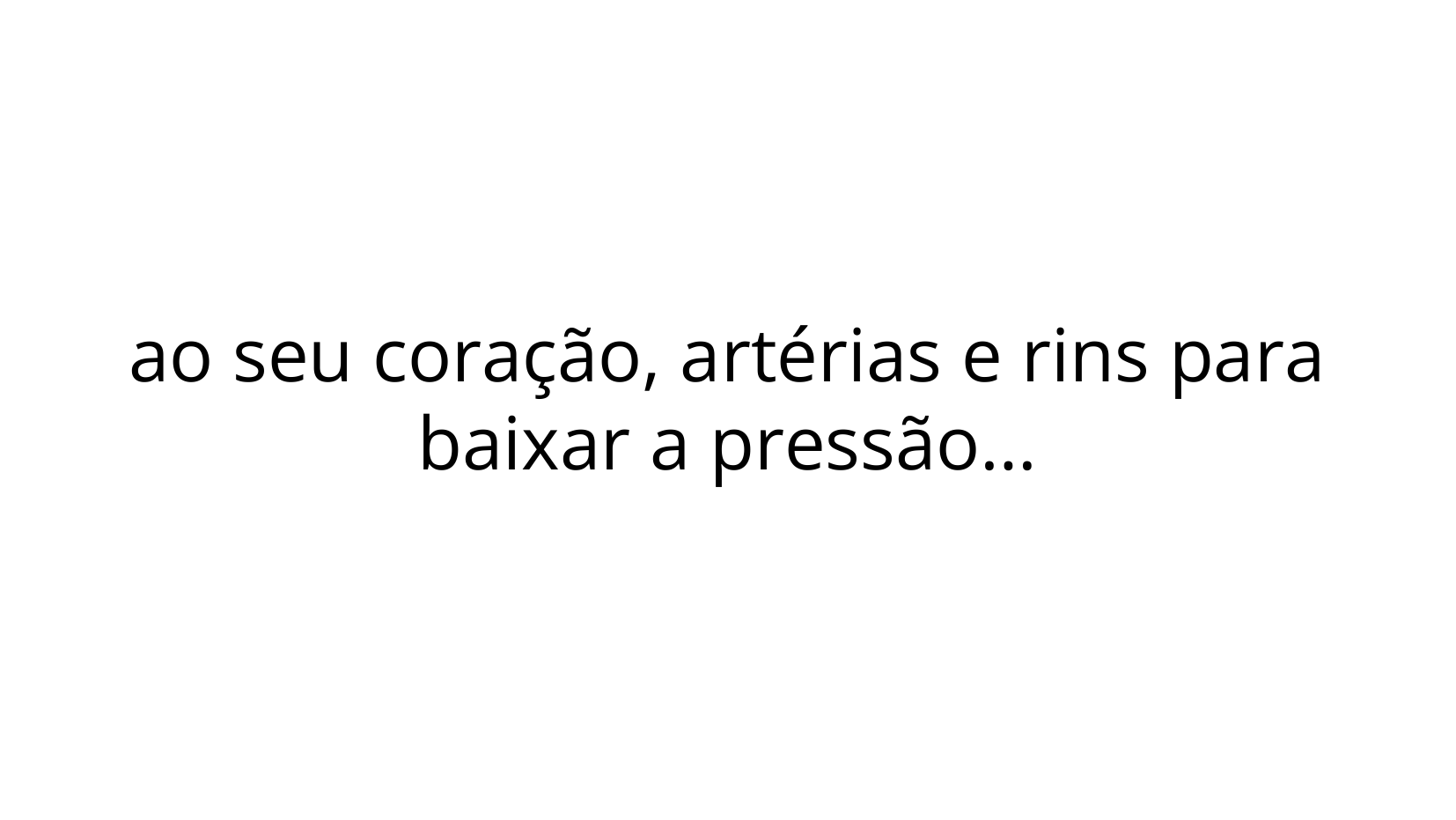

ao seu coração, artérias e rins para baixar a pressão…